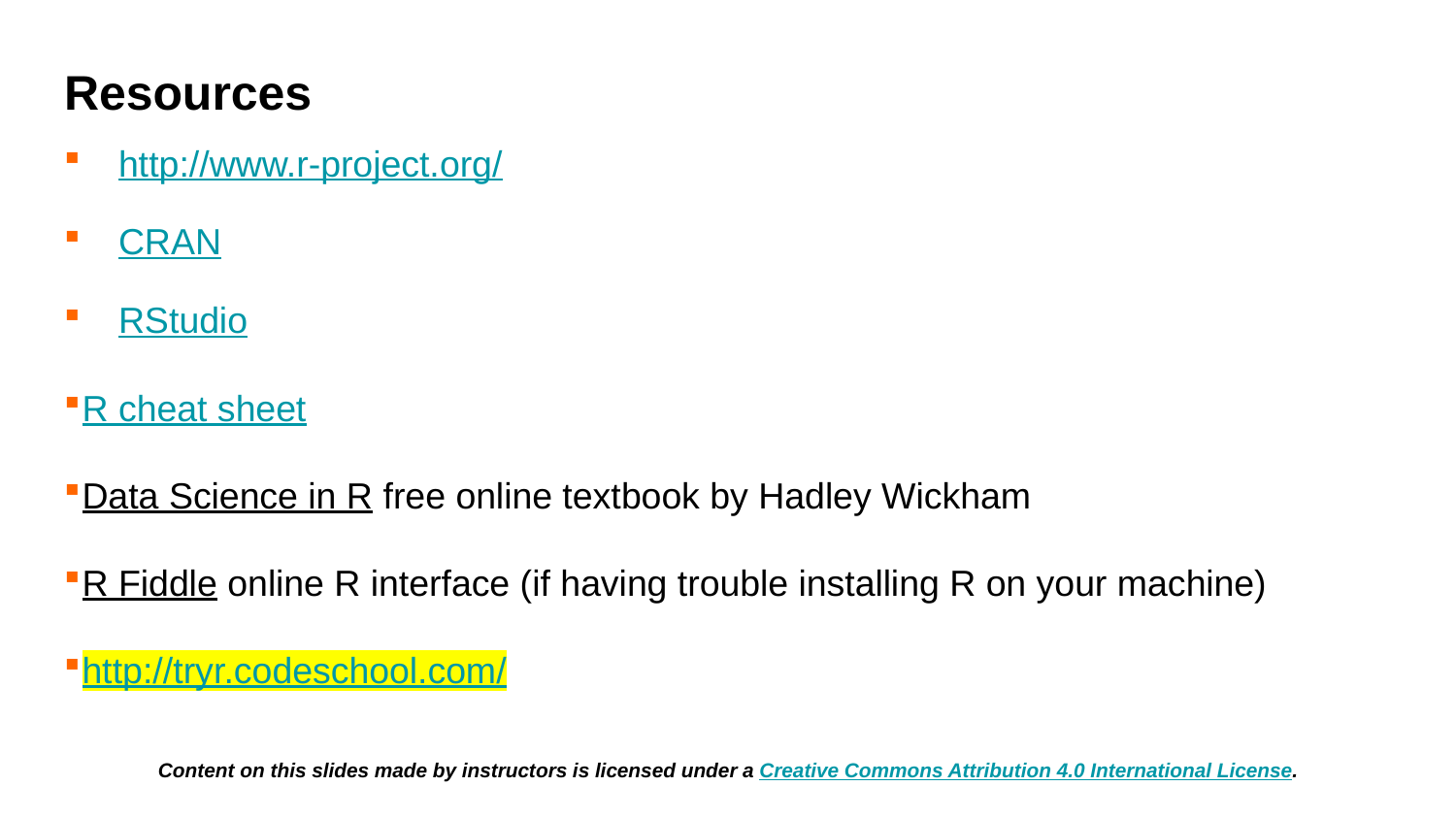

# Resources
http://www.r-project.org/

CRAN

RStudio

R cheat sheet

Data Science in R free online textbook by Hadley Wickham

R Fiddle online R interface (if having trouble installing R on your machine)

http://tryr.codeschool.com/